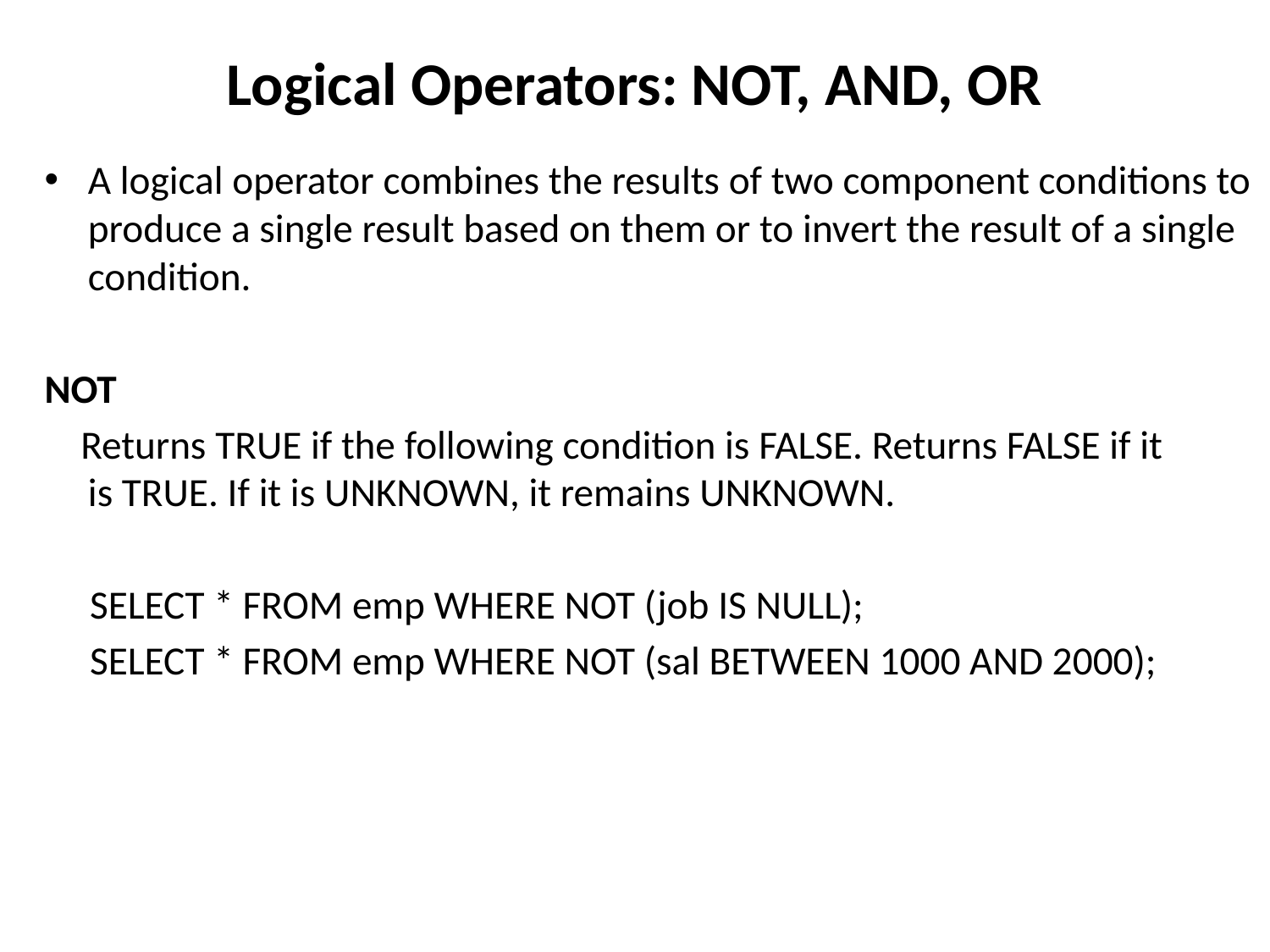

# Logical Operators: NOT, AND, OR
A logical operator combines the results of two component conditions to produce a single result based on them or to invert the result of a single condition.

NOT
    Returns TRUE if the following condition is FALSE. Returns FALSE if it is TRUE. If it is UNKNOWN, it remains UNKNOWN.

     SELECT * FROM emp WHERE NOT (job IS NULL);
     SELECT * FROM emp WHERE NOT (sal BETWEEN 1000 AND 2000);